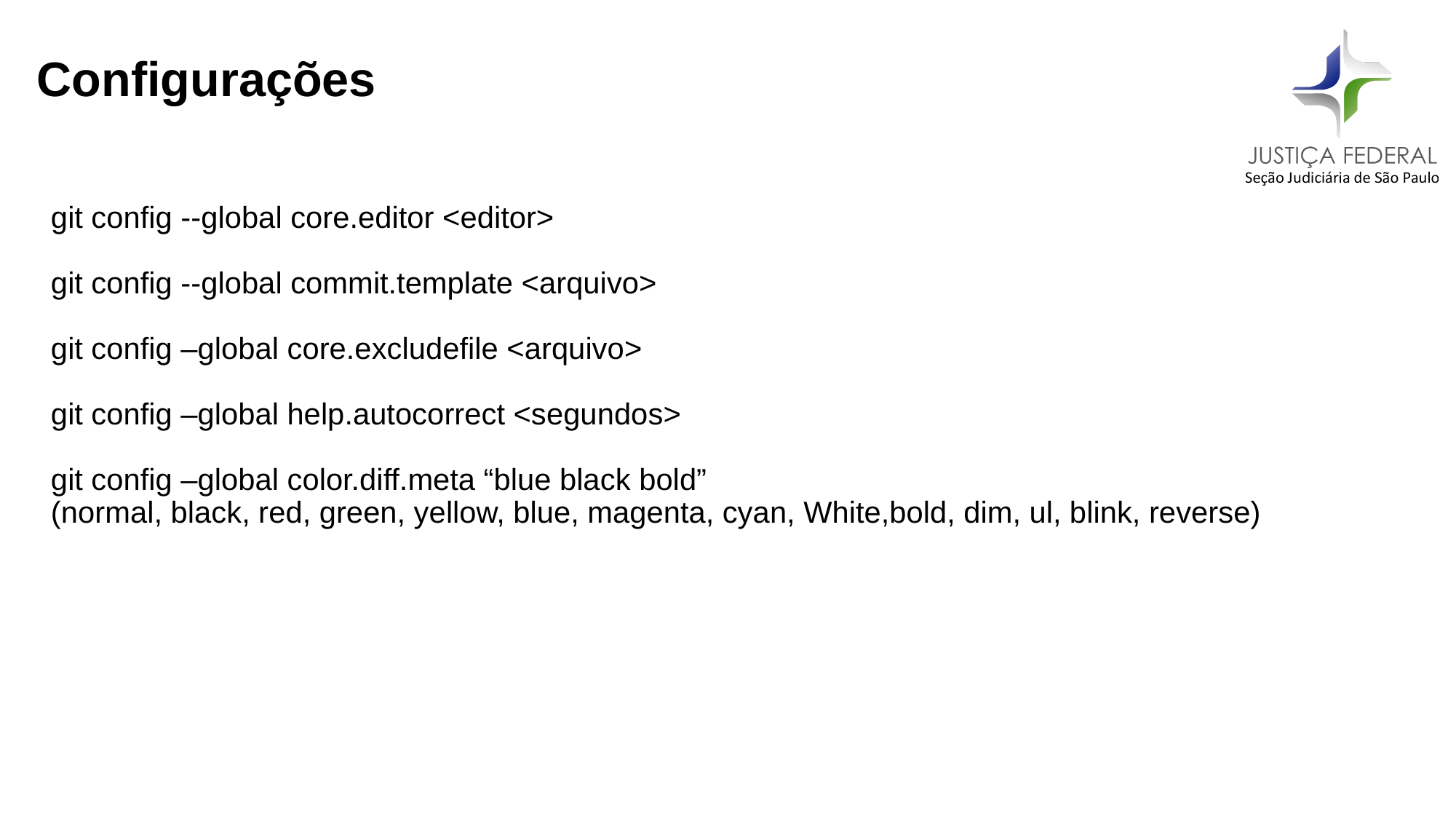

Configurações
git config --global core.editor <editor>

git config --global commit.template <arquivo>

git config –global core.excludefile <arquivo>

git config –global help.autocorrect <segundos>

git config –global color.diff.meta “blue black bold”
(normal, black, red, green, yellow, blue, magenta, cyan, White,bold, dim, ul, blink, reverse)